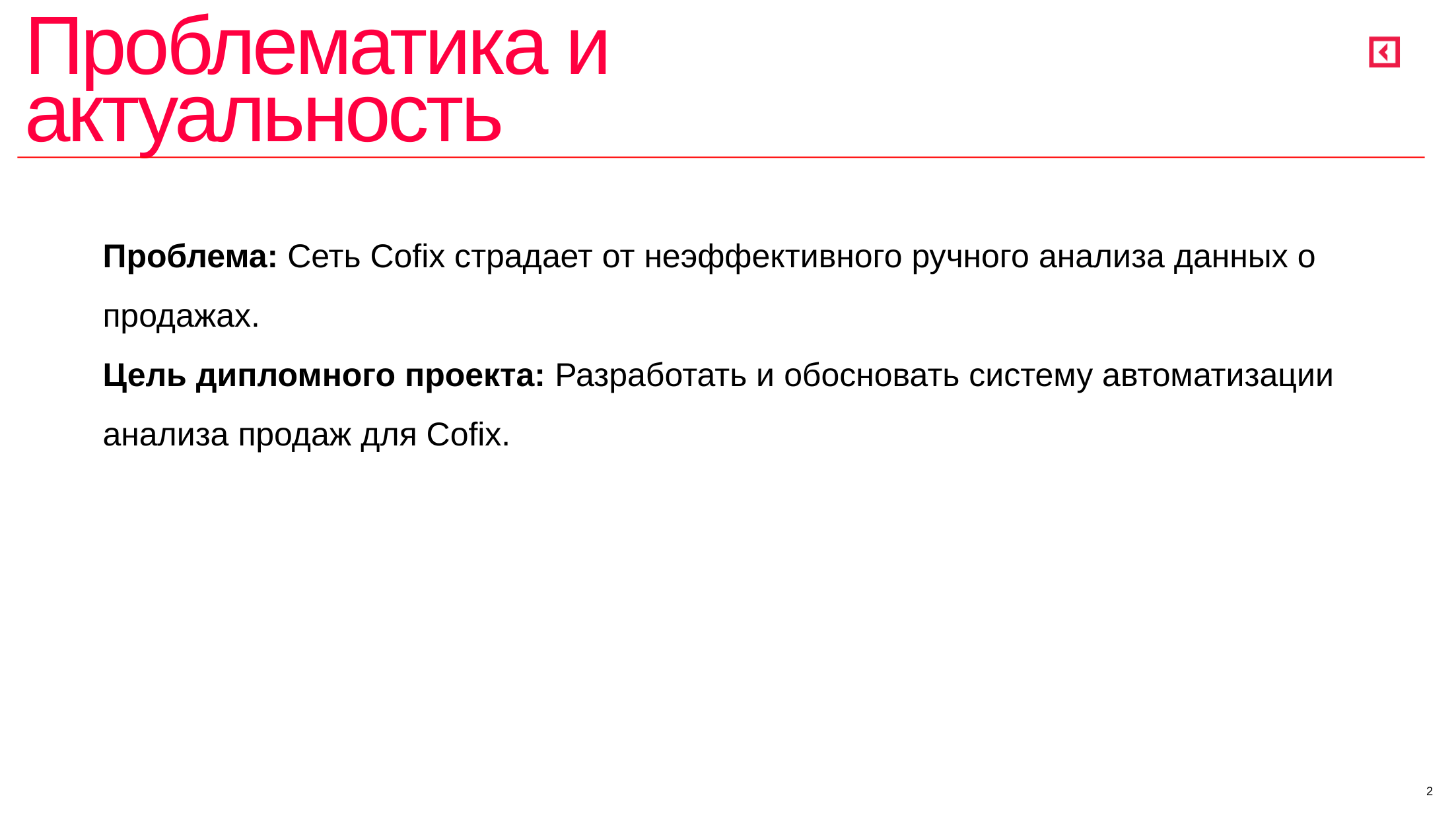

Проблематика и актуальность
Проблема: Сеть Cofix страдает от неэффективного ручного анализа данных о продажах.
Цель дипломного проекта: Разработать и обосновать систему автоматизации анализа продаж для Cofix.
2